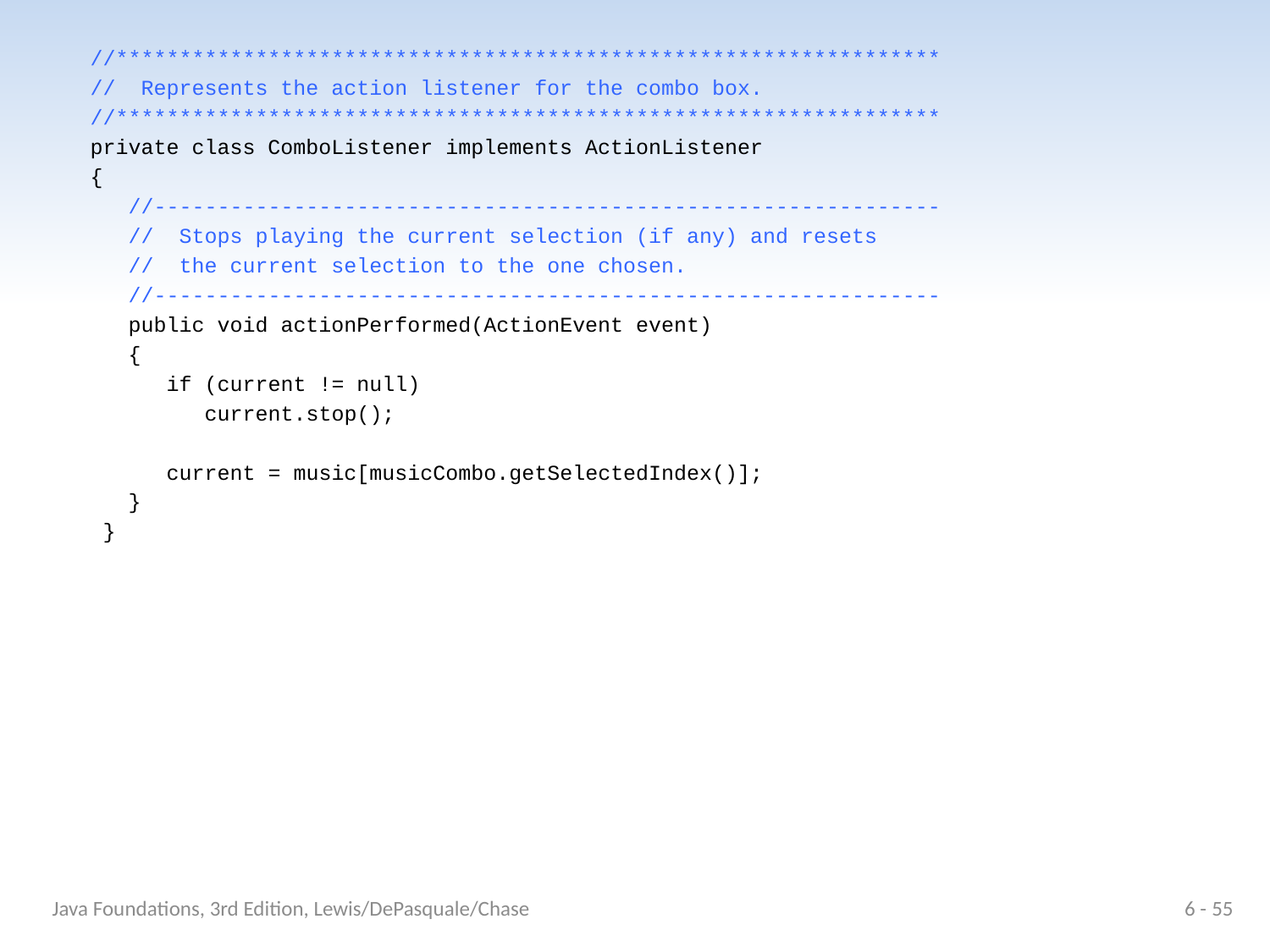

//*****************************************************************
   //  Represents the action listener for the combo box.
   //*****************************************************************
   private class ComboListener implements ActionListener
   {
      //--------------------------------------------------------------
      //  Stops playing the current selection (if any) and resets
      //  the current selection to the one chosen.
      //--------------------------------------------------------------
      public void actionPerformed(ActionEvent event)
      {
         if (current != null)
            current.stop();

         current = music[musicCombo.getSelectedIndex()];
      }
    }

Java Foundations, 3rd Edition, Lewis/DePasquale/Chase
6 - 55